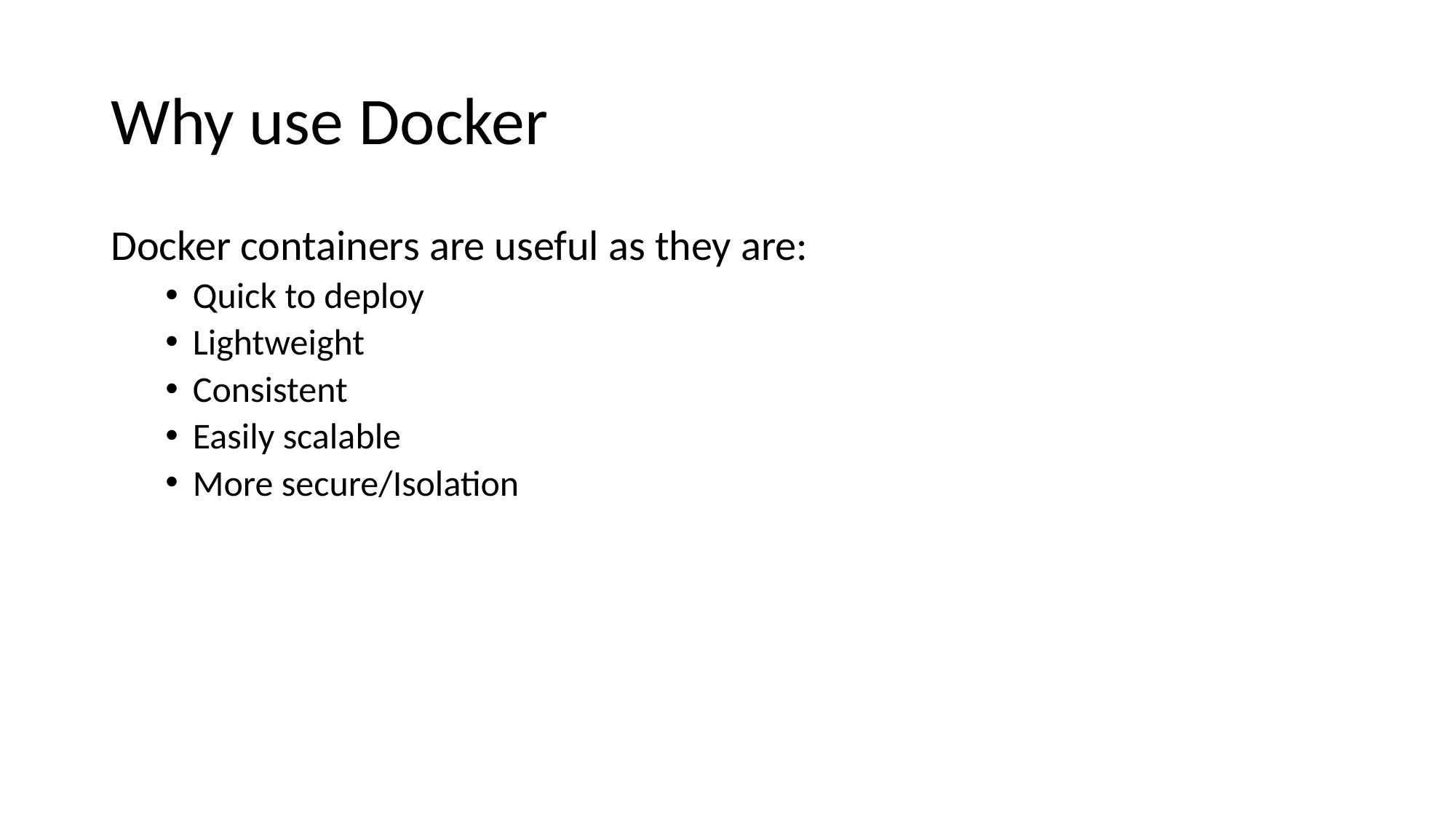

# Why use Docker
Docker containers are useful as they are:
Quick to deploy
Lightweight
Consistent
Easily scalable
More secure/Isolation